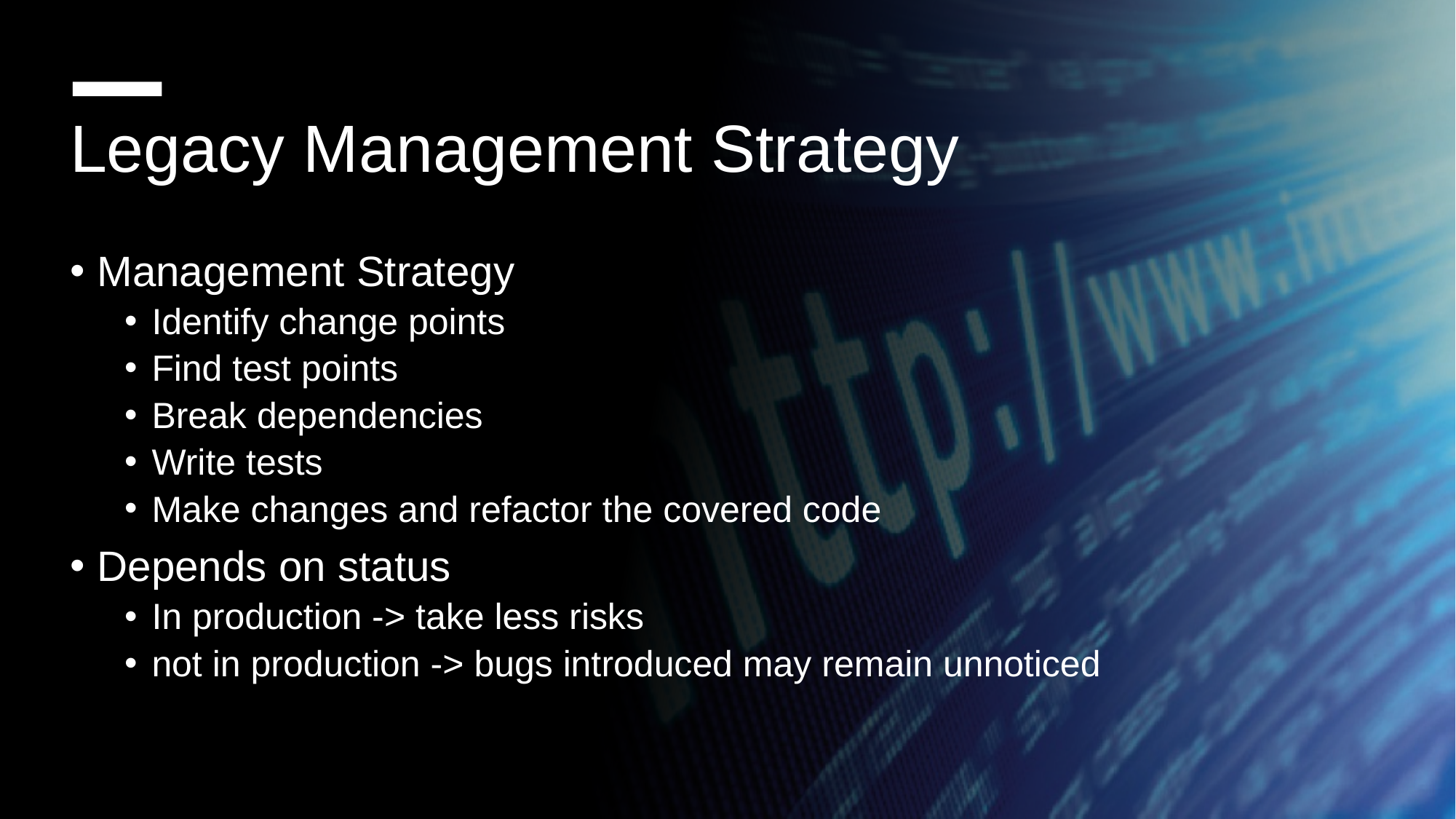

Legacy Management Strategy
Management Strategy
Identify change points
Find test points
Break dependencies
Write tests
Make changes and refactor the covered code
Depends on status
In production -> take less risks
not in production -> bugs introduced may remain unnoticed